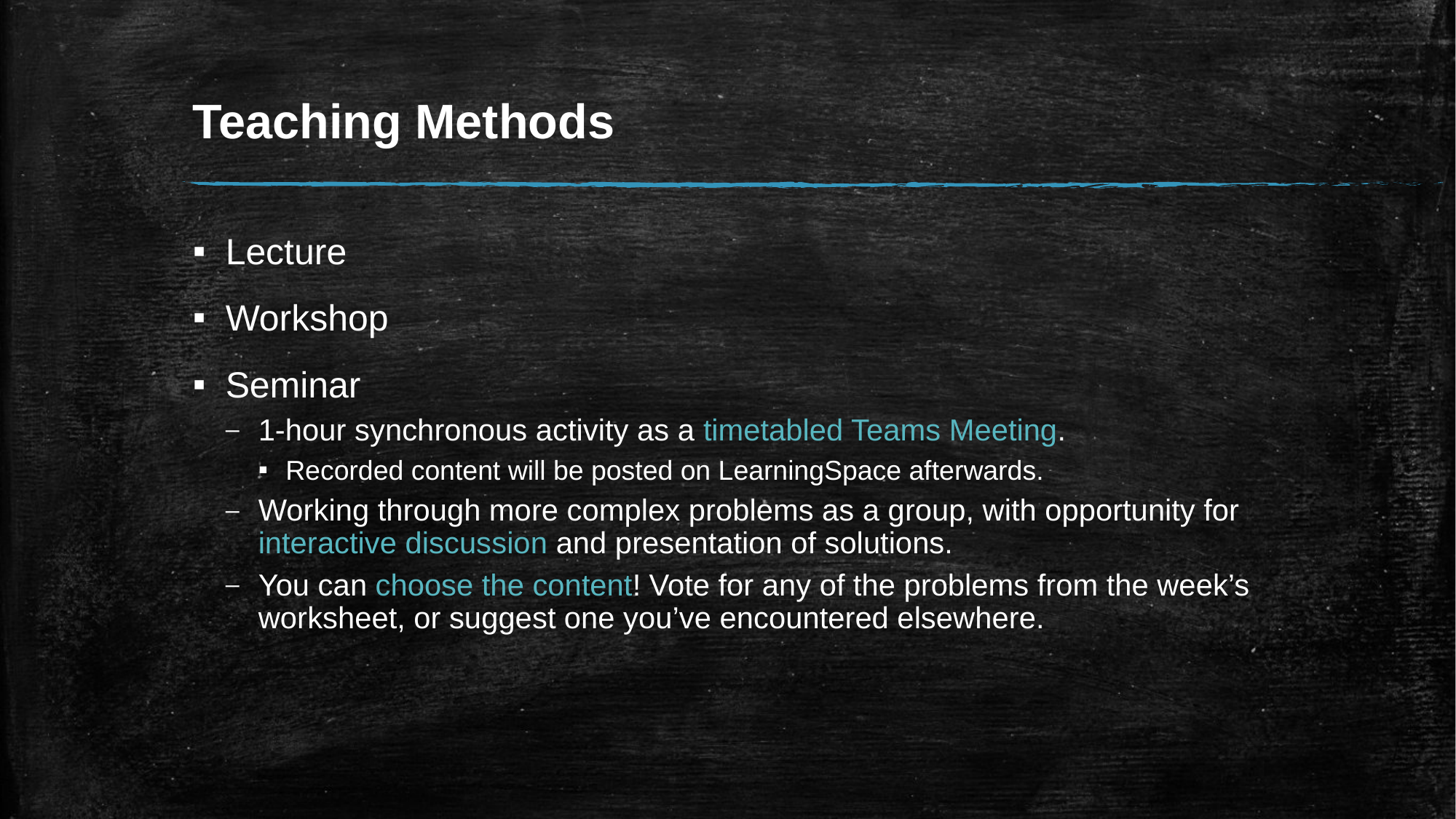

# Teaching Methods
Lecture
Workshop
Seminar
1-hour synchronous activity as a timetabled Teams Meeting.
Recorded content will be posted on LearningSpace afterwards.
Working through more complex problems as a group, with opportunity for interactive discussion and presentation of solutions.
You can choose the content! Vote for any of the problems from the week’s worksheet, or suggest one you’ve encountered elsewhere.